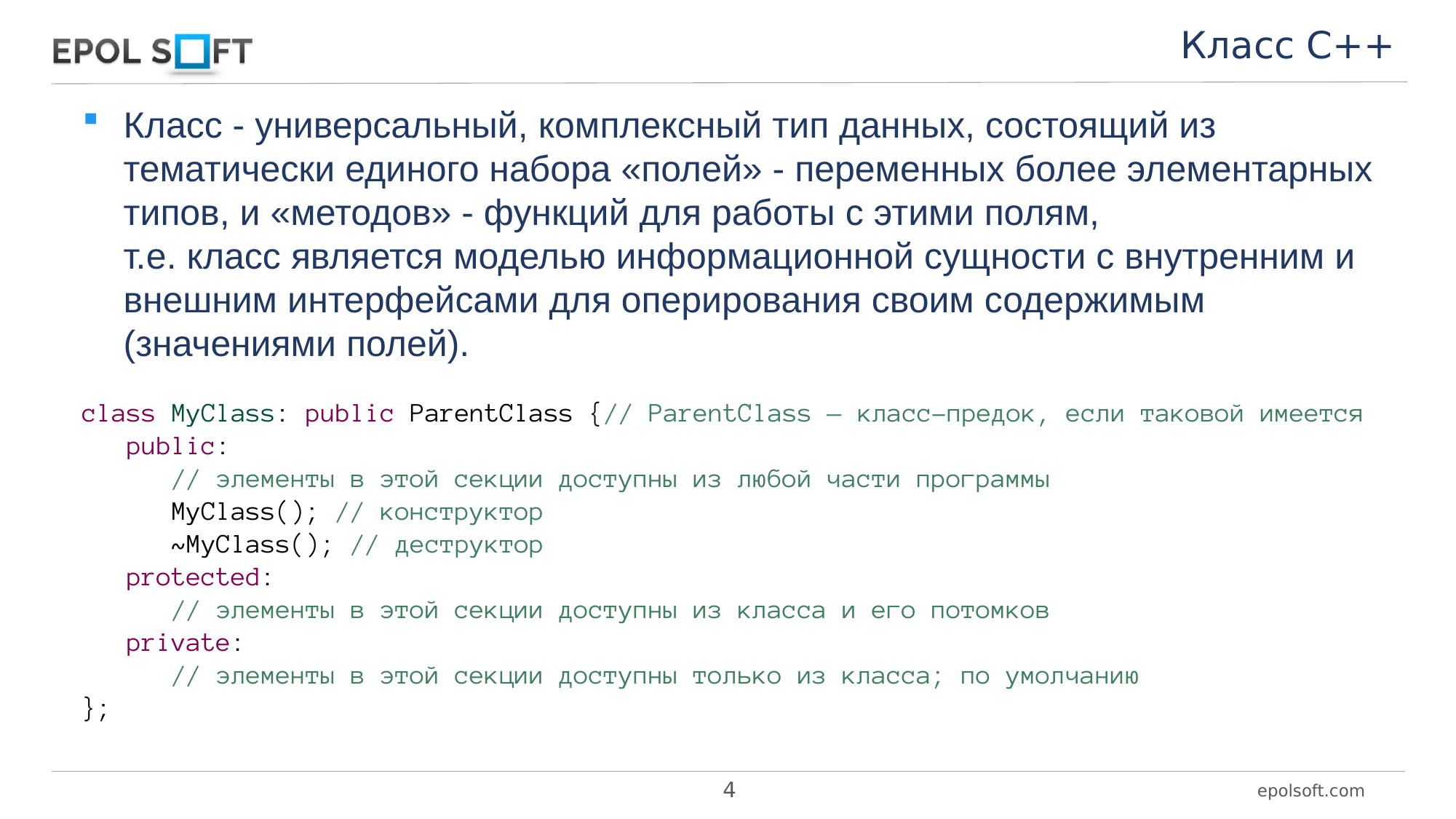

Класс С++
Класс - универсальный, комплексный тип данных, состоящий из тематически единого набора «полей» - переменных более элементарных типов, и «методов» - функций для работы с этими полям,
т.е. класс является моделью информационной сущности с внутренним и внешним интерфейсами для оперирования своим содержимым (значениями полей).
class MyClass: public ParentClass {// ParentClass — класс-предок, если таковой имеется
   public:
      // элементы в этой секции доступны из любой части программы
      MyClass(); // конструктор
      ~MyClass(); // деструктор
   protected:
      // элементы в этой секции доступны из класса и его потомков
   private:
      // элементы в этой секции доступны только из класса; по умолчанию
};
4